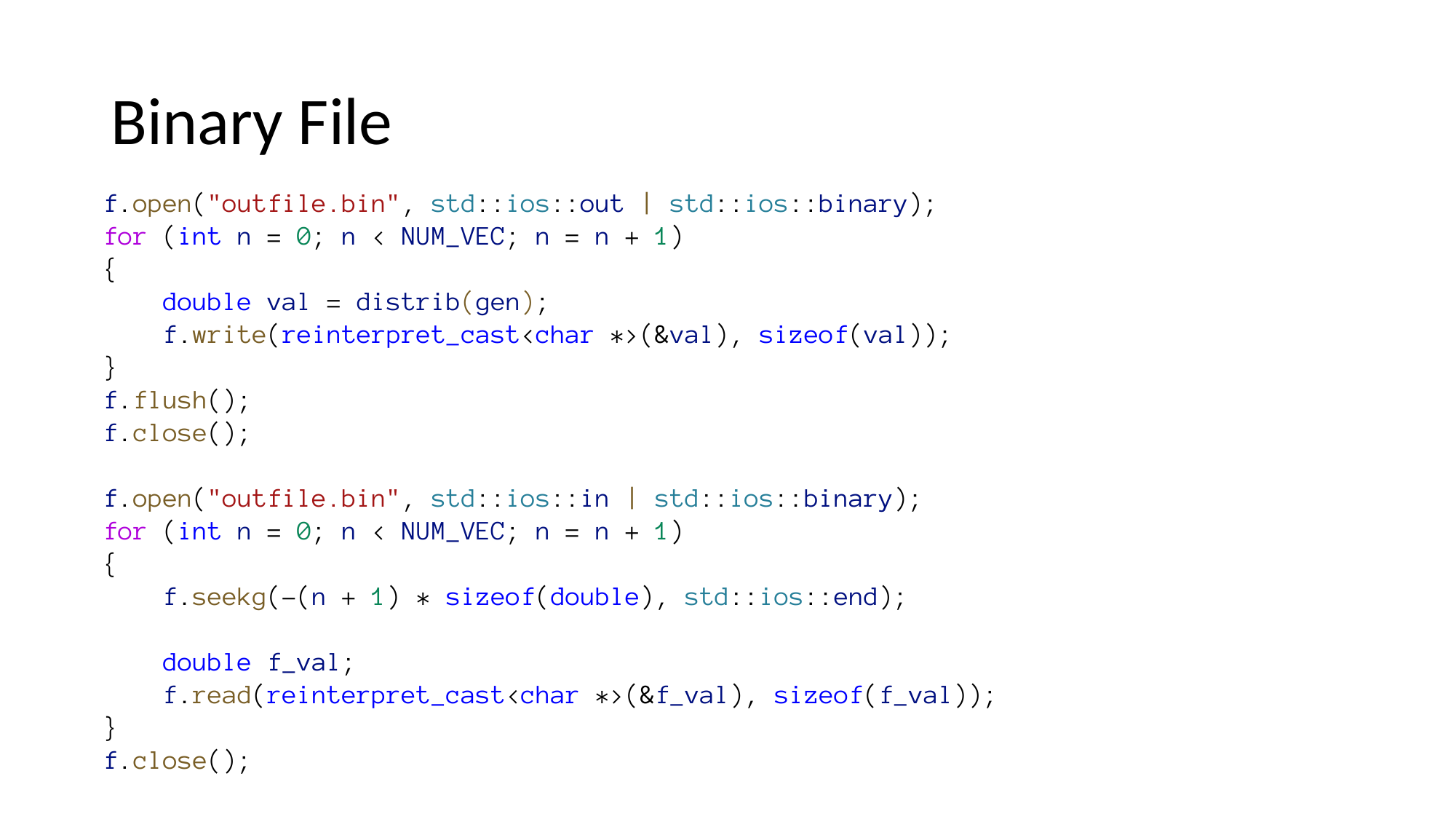

# Binary File
    f.open("outfile.bin", std::ios::out | std::ios::binary);
    for (int n = 0; n < NUM_VEC; n = n + 1)
    {
        double val = distrib(gen);
        f.write(reinterpret_cast<char *>(&val), sizeof(val));
    }
    f.flush();
    f.close();

    f.open("outfile.bin", std::ios::in | std::ios::binary);
    for (int n = 0; n < NUM_VEC; n = n + 1)
    {
        f.seekg(-(n + 1) * sizeof(double), std::ios::end);

        double f_val;
        f.read(reinterpret_cast<char *>(&f_val), sizeof(f_val));
    }
    f.close();